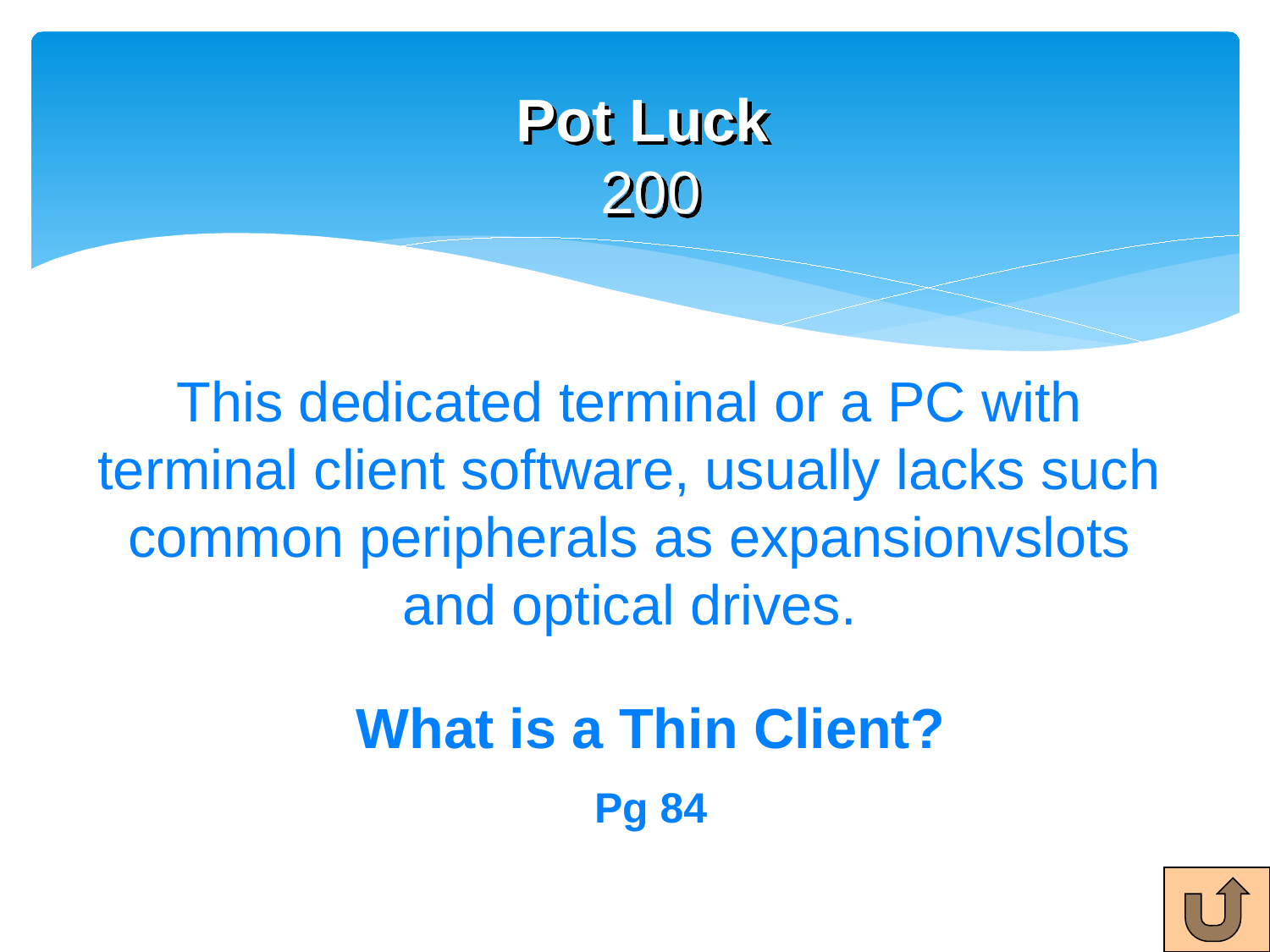

# Pot Luck 200
This dedicated terminal or a PC with terminal client software, usually lacks such common peripherals as expansionvslots and optical drives.
What is a Thin Client?
Pg 84